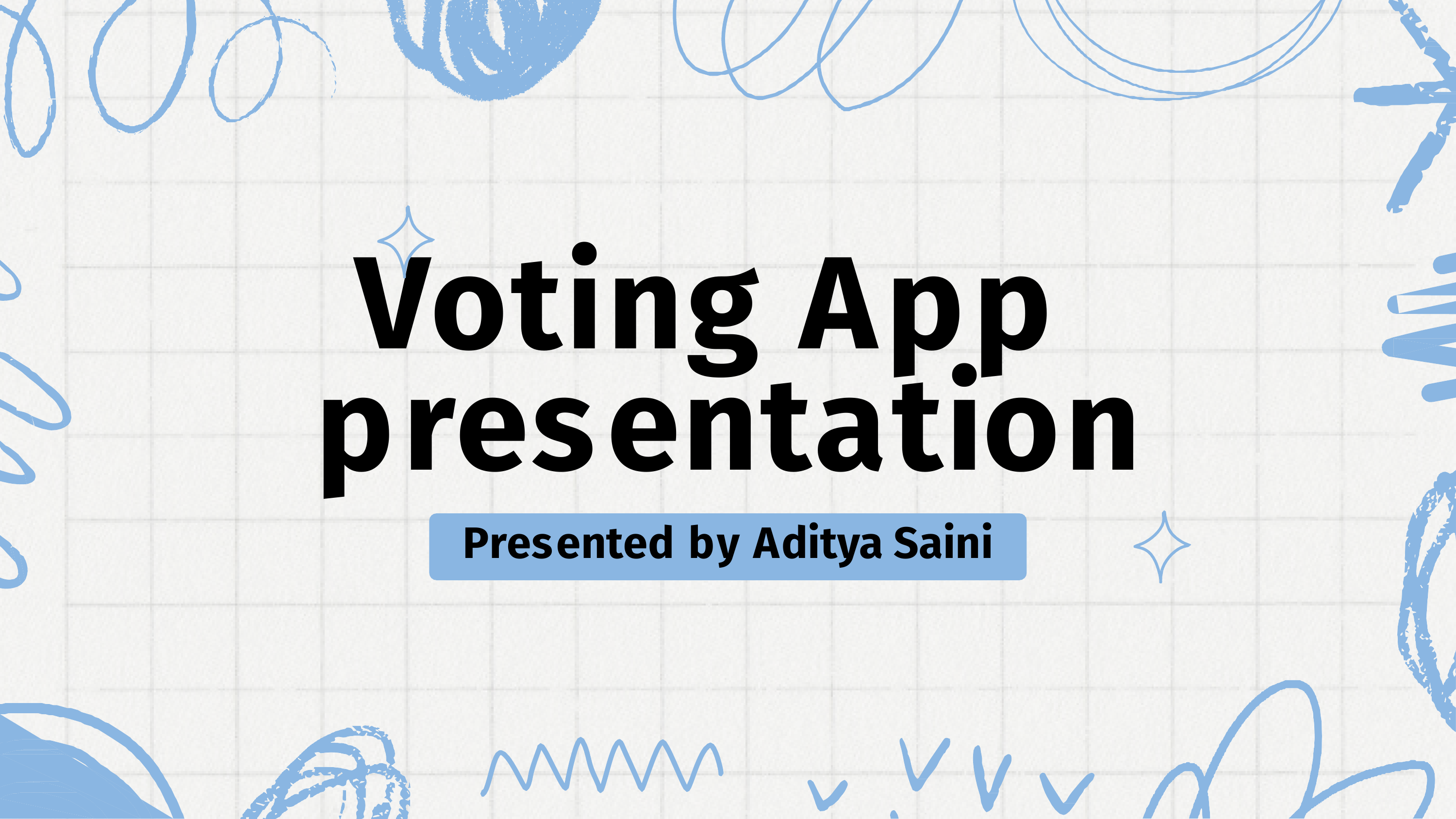

# Voting App  presentation
Presented by Aditya Saini